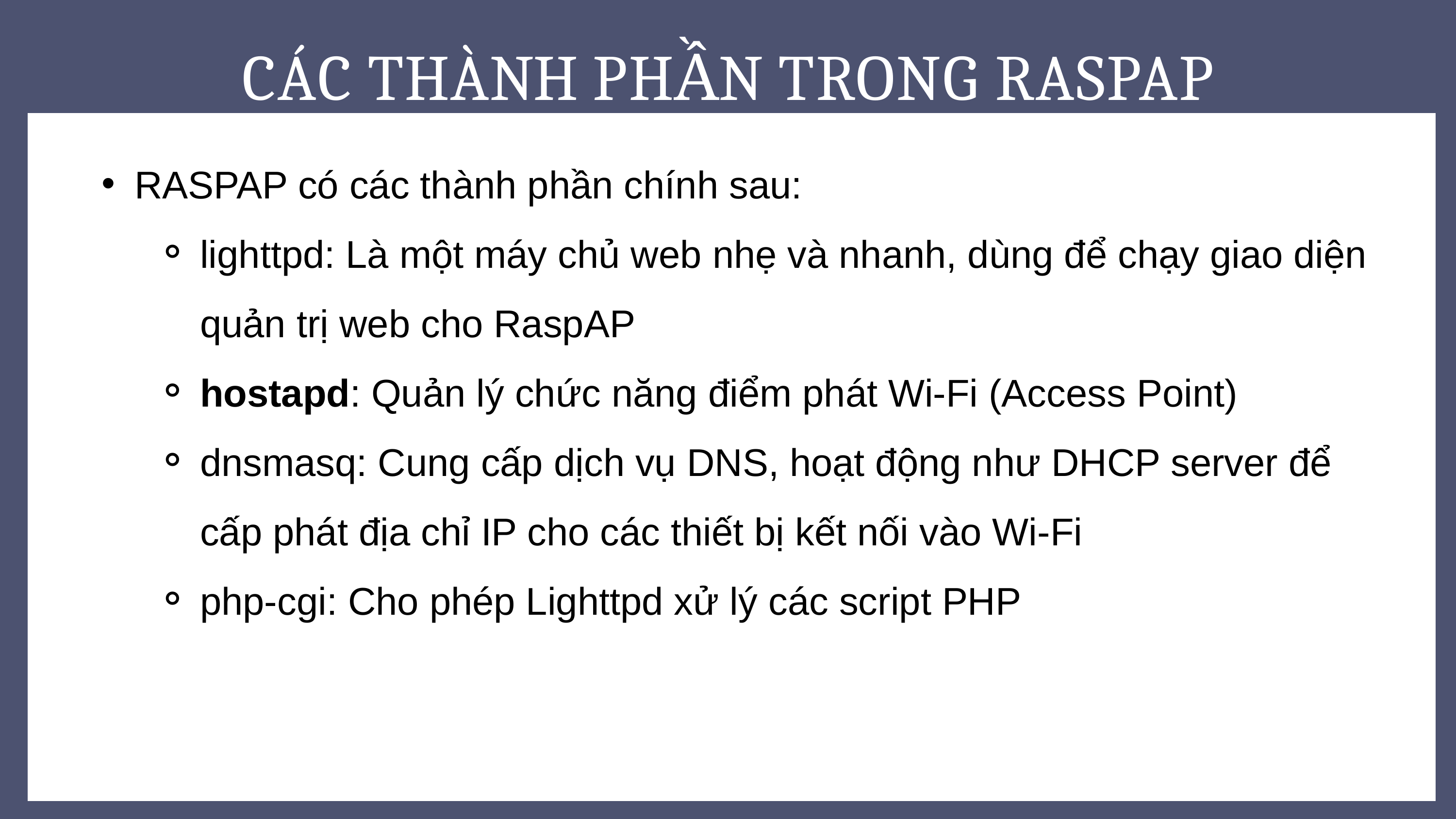

CÁC THÀNH PHẦN TRONG RASPAP

RASPAP có các thành phần chính sau:
lighttpd: Là một máy chủ web nhẹ và nhanh, dùng để chạy giao diện quản trị web cho RaspAP
hostapd: Quản lý chức năng điểm phát Wi-Fi (Access Point)
dnsmasq: Cung cấp dịch vụ DNS, hoạt động như DHCP server để cấp phát địa chỉ IP cho các thiết bị kết nối vào Wi-Fi
php-cgi: Cho phép Lighttpd xử lý các script PHP